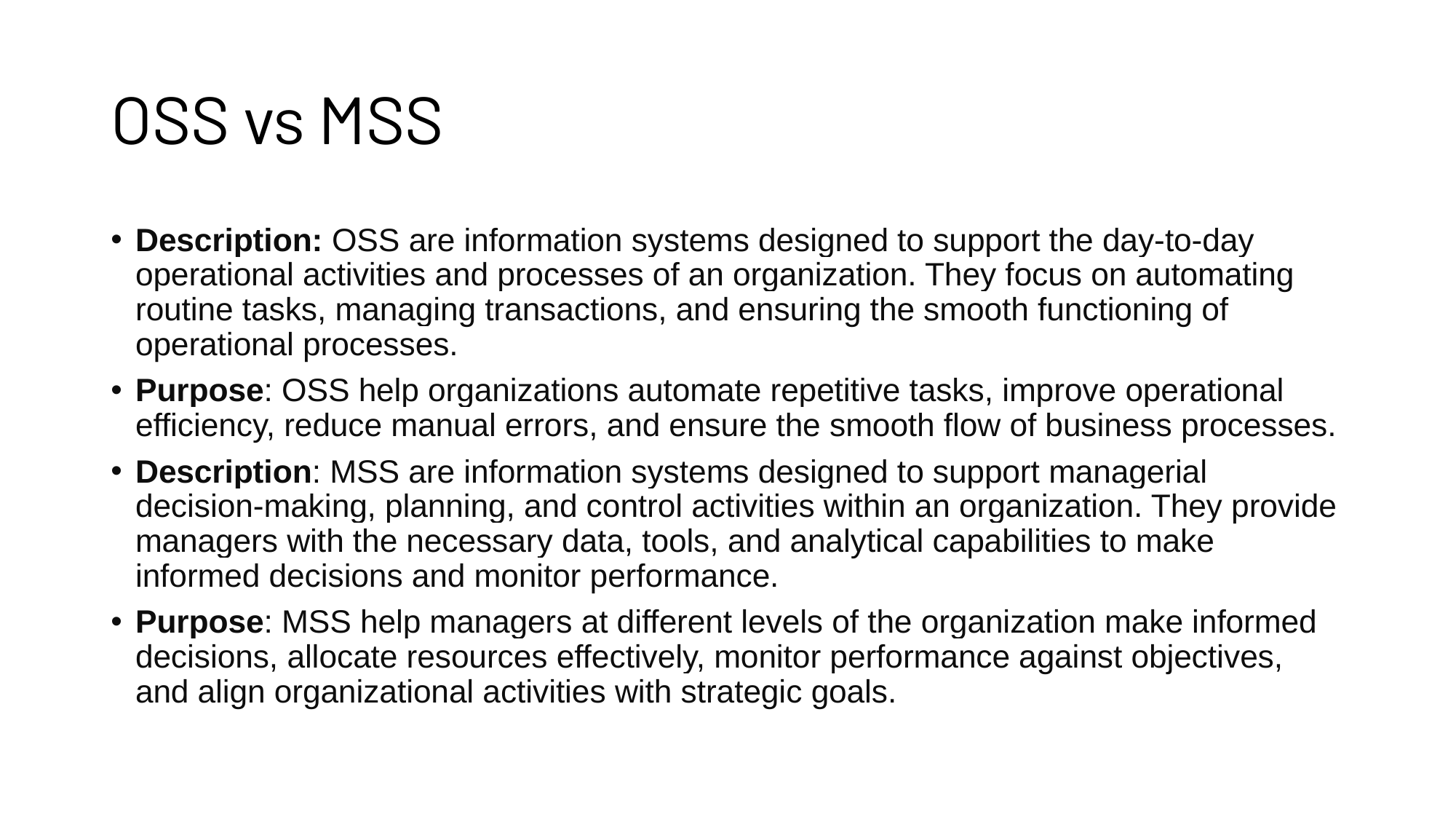

# OSS vs MSS
Description: OSS are information systems designed to support the day-to-day operational activities and processes of an organization. They focus on automating routine tasks, managing transactions, and ensuring the smooth functioning of operational processes.
Purpose: OSS help organizations automate repetitive tasks, improve operational efficiency, reduce manual errors, and ensure the smooth flow of business processes.
Description: MSS are information systems designed to support managerial decision-making, planning, and control activities within an organization. They provide managers with the necessary data, tools, and analytical capabilities to make informed decisions and monitor performance.
Purpose: MSS help managers at different levels of the organization make informed decisions, allocate resources effectively, monitor performance against objectives, and align organizational activities with strategic goals.